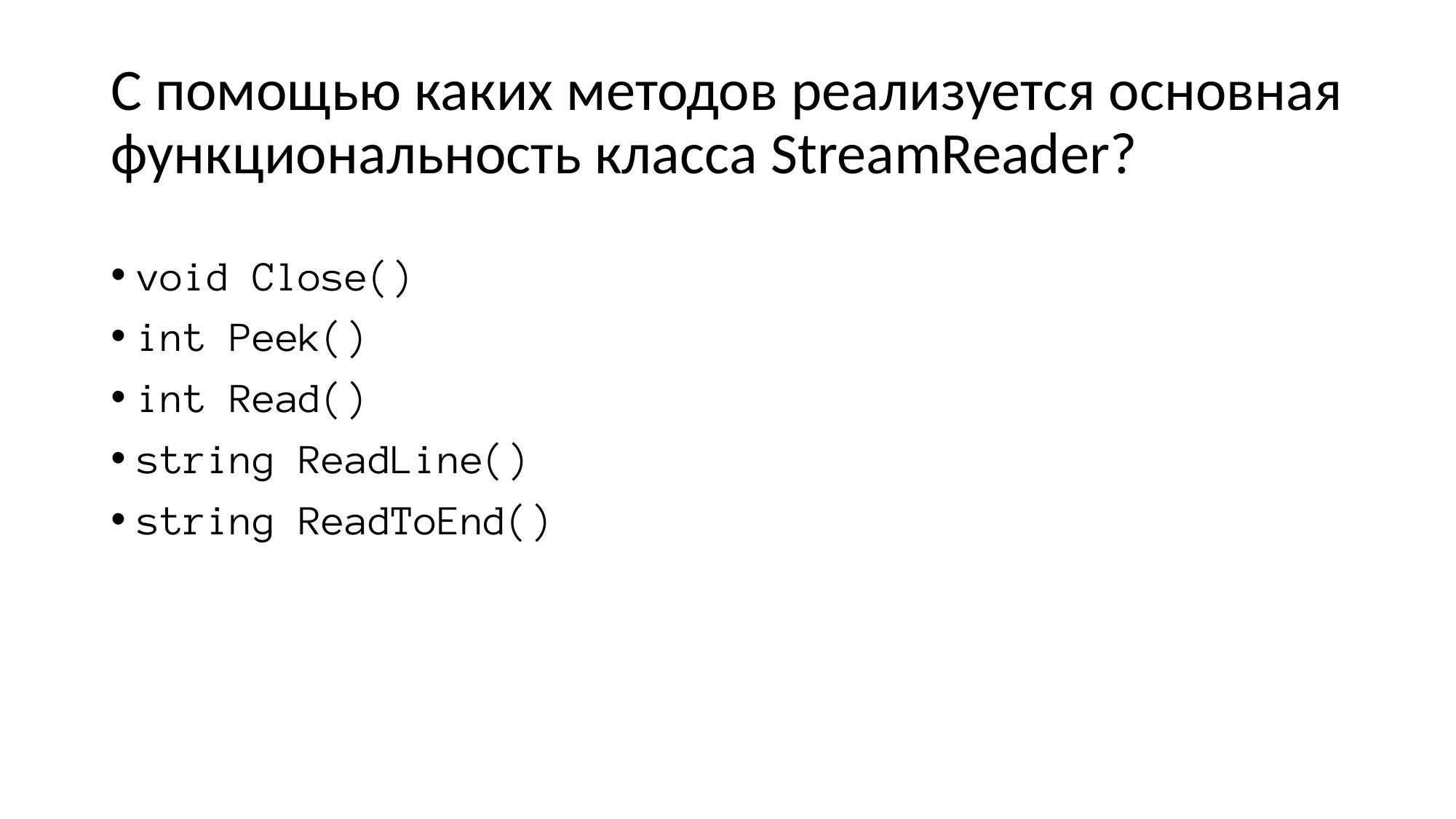

# С помощью каких методов реализуется основная функциональность класса StreamReader?
void Close()
int Peek()
int Read()
string ReadLine()
string ReadToEnd()